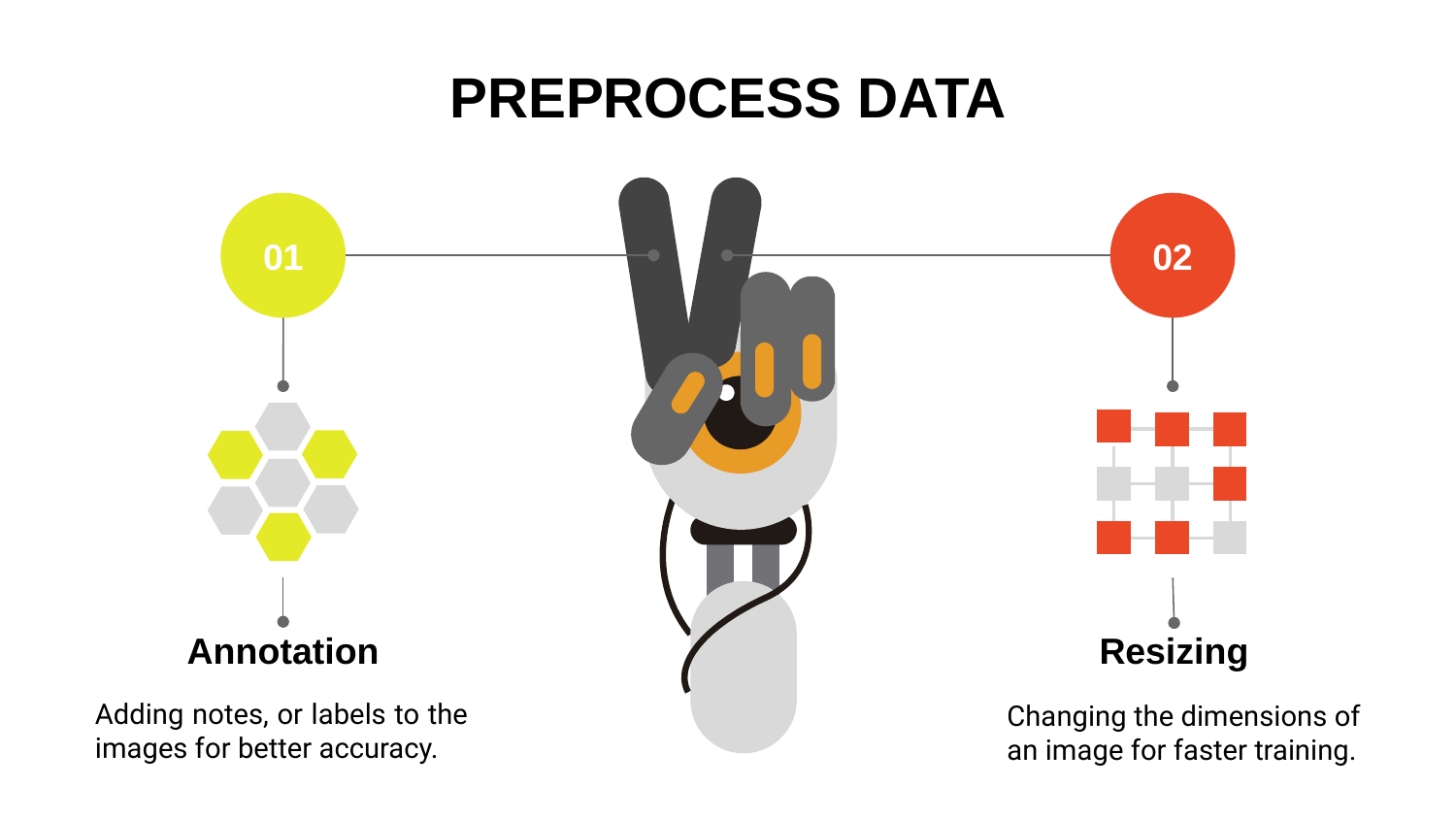

# PREPROCESS DATA

01
Annotation
Adding notes, or labels to the images for better accuracy.
02
Resizing
Changing the dimensions of an image for faster training.